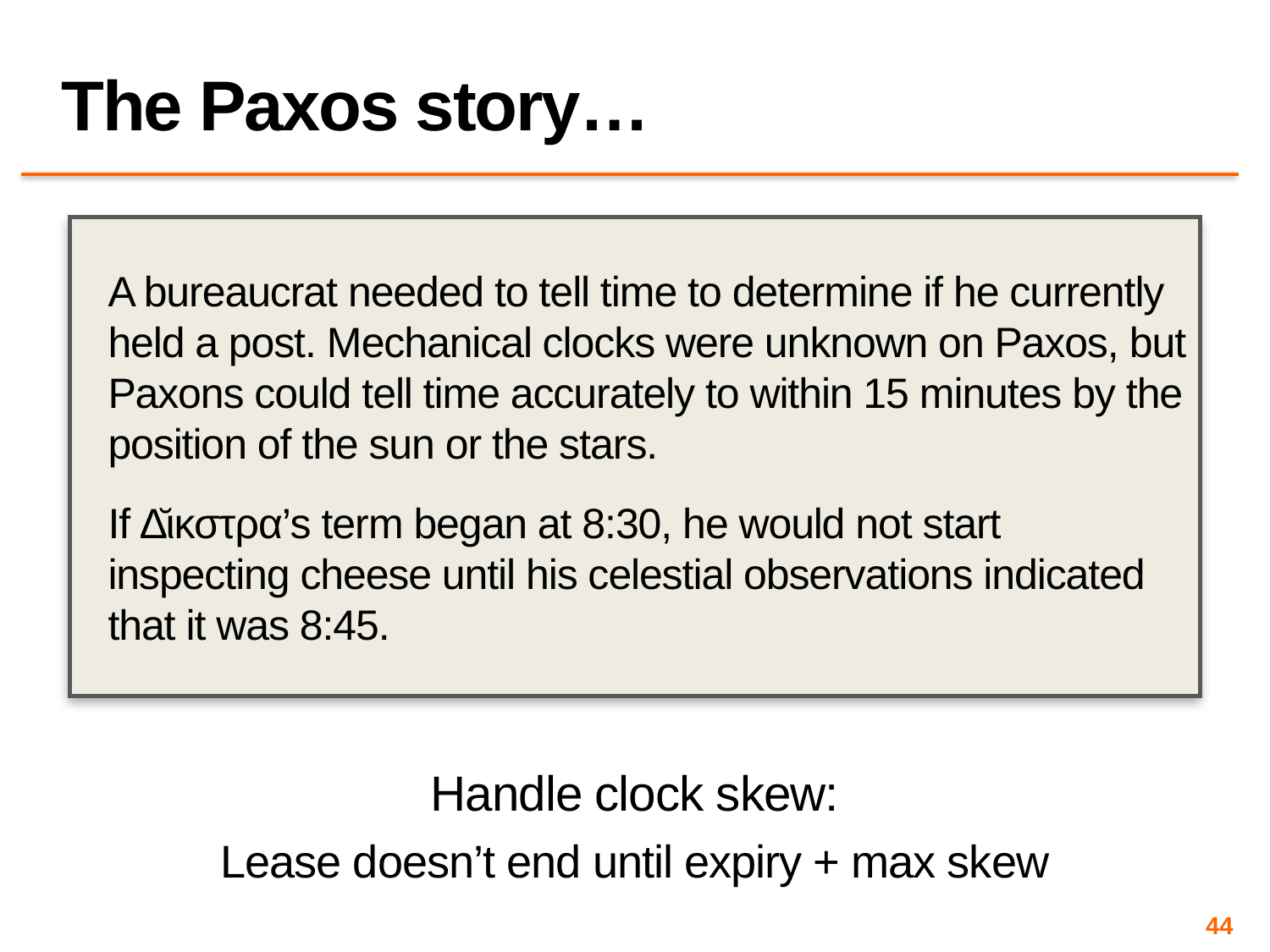

# The Paxos story…
A bureaucrat needed to tell time to determine if he currently held a post. Mechanical clocks were unknown on Paxos, but Paxons could tell time accurately to within 15 minutes by the position of the sun or the stars.
If ∆̆ικστρα’s term began at 8:30, he would not start inspecting cheese until his celestial observations indicated that it was 8:45.
Handle clock skew:
Lease doesn’t end until expiry + max skew
44